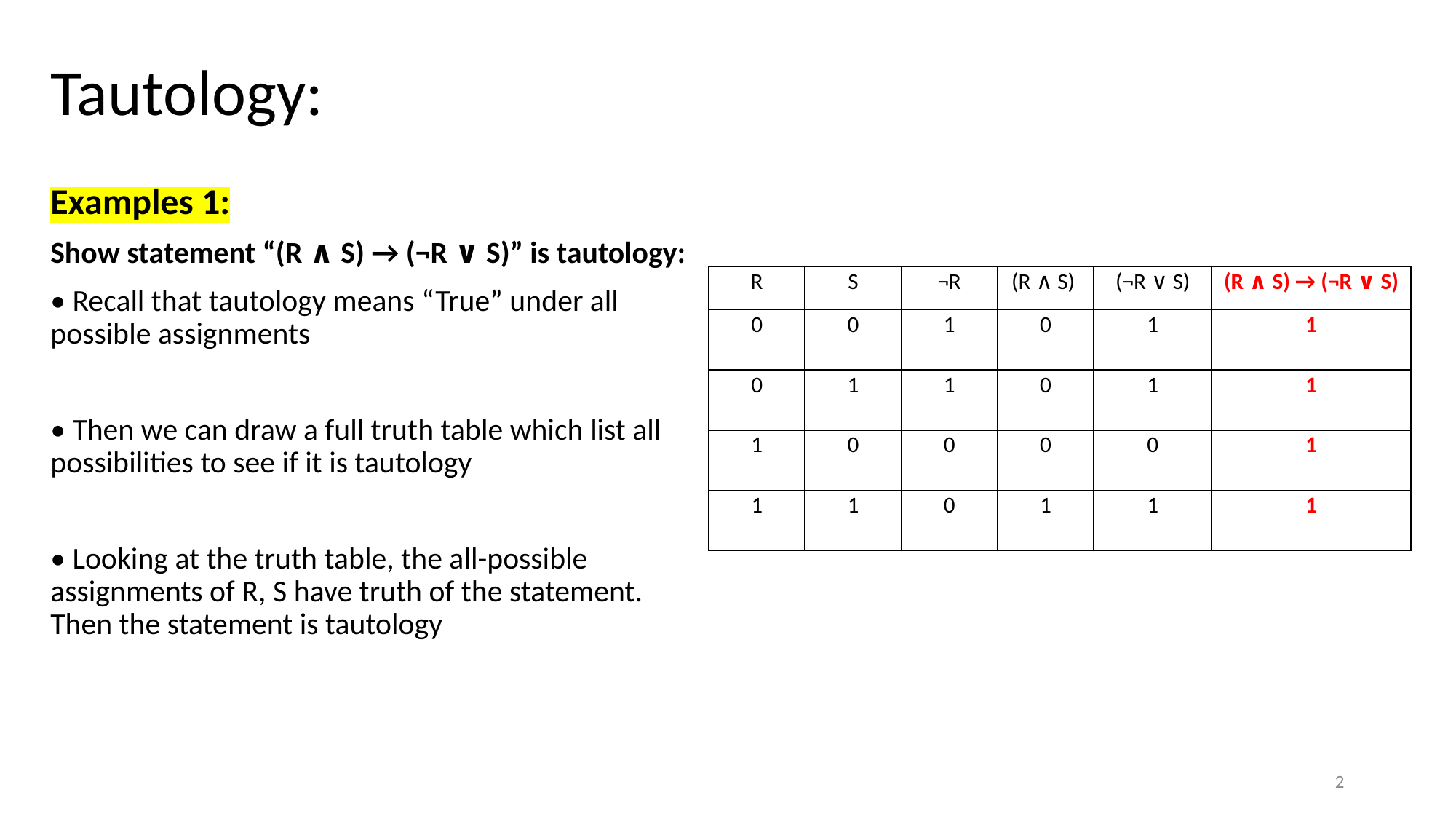

# Tautology:
Examples 1:
Show statement “(R ∧ S) → (¬R ∨ S)” is tautology:
• Recall that tautology means “True” under all possible assignments

• Then we can draw a full truth table which list all possibilities to see if it is tautology

• Looking at the truth table, the all-possible assignments of R, S have truth of the statement. Then the statement is tautology

| R | S | ¬R | (R ∧ S) | (¬R ∨ S) | (R ∧ S) → (¬R ∨ S) |
| --- | --- | --- | --- | --- | --- |
| 0 | 0 | 1 | 0 | 1 | 1 |
| 0 | 1 | 1 | 0 | 1 | 1 |
| 1 | 0 | 0 | 0 | 0 | 1 |
| 1 | 1 | 0 | 1 | 1 | 1 |
2